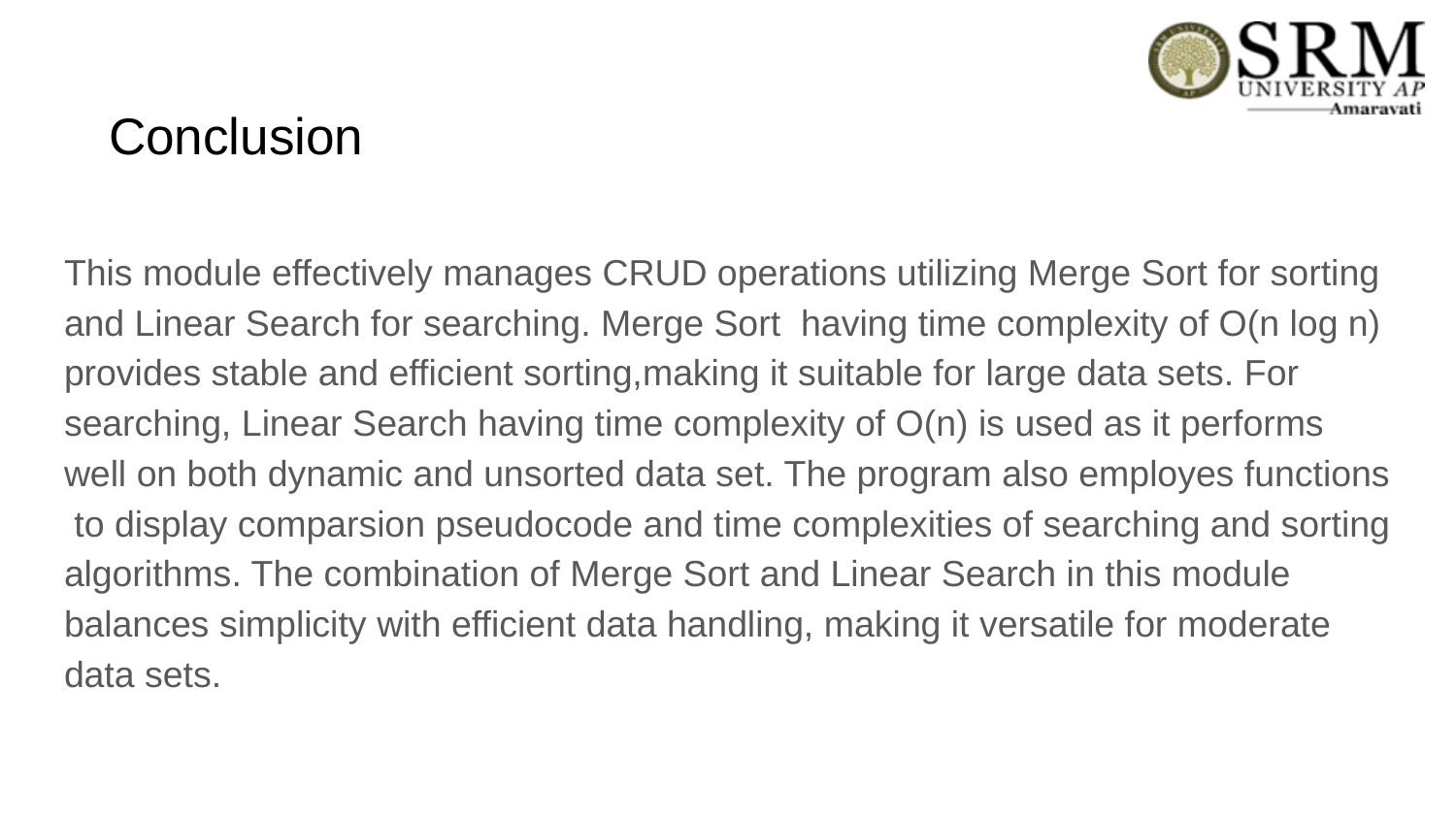

# Conclusion
This module effectively manages CRUD operations utilizing Merge Sort for sorting and Linear Search for searching. Merge Sort  having time complexity of O(n log n) provides stable and efficient sorting,making it suitable for large data sets. For searching, Linear Search having time complexity of O(n) is used as it performs well on both dynamic and unsorted data set. The program also employes functions  to display comparsion pseudocode and time complexities of searching and sorting algorithms. The combination of Merge Sort and Linear Search in this module balances simplicity with efficient data handling, making it versatile for moderate data sets.